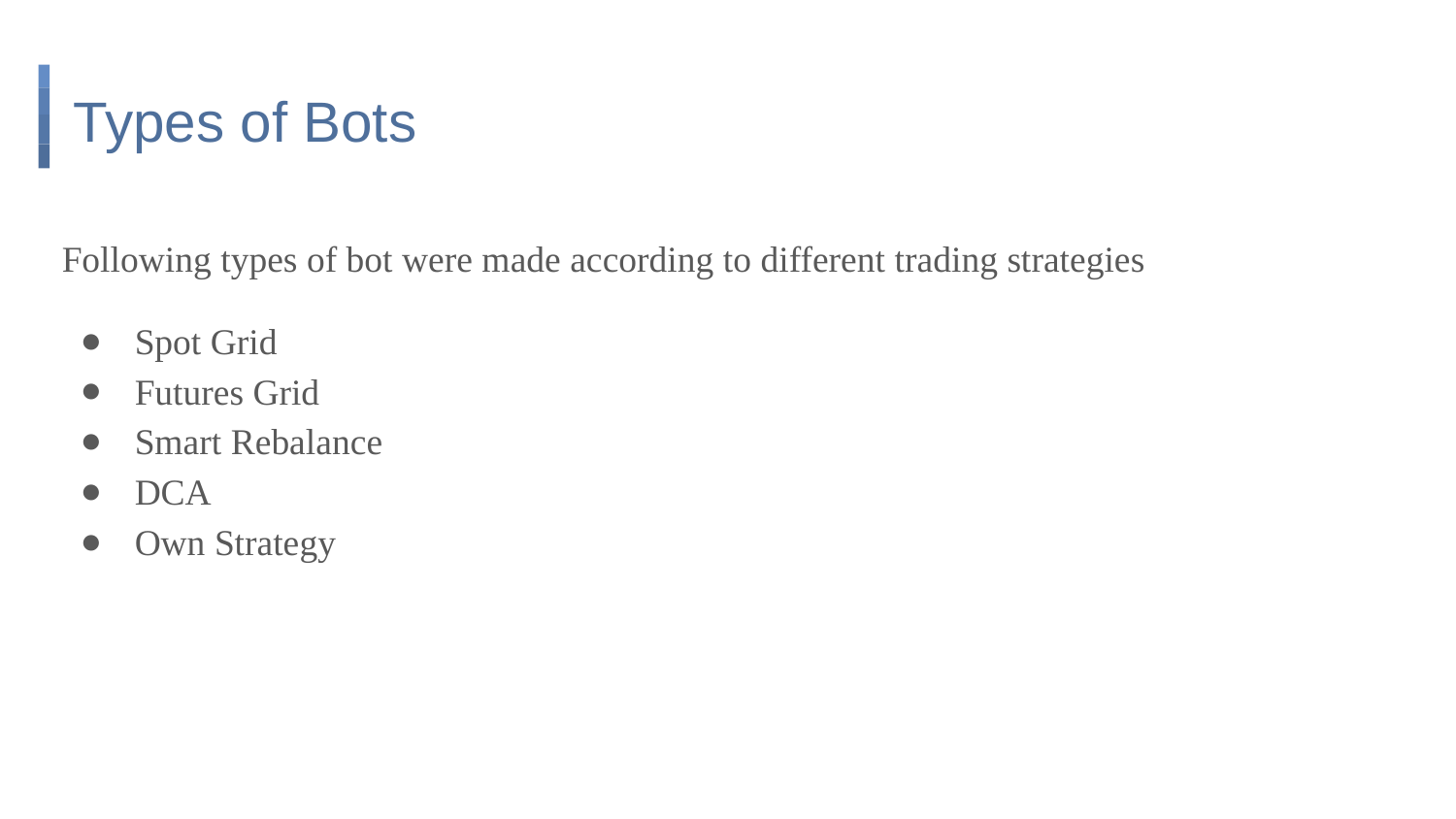

# Types of Bots
Following types of bot were made according to different trading strategies
Spot Grid
Futures Grid
Smart Rebalance
DCA
Own Strategy